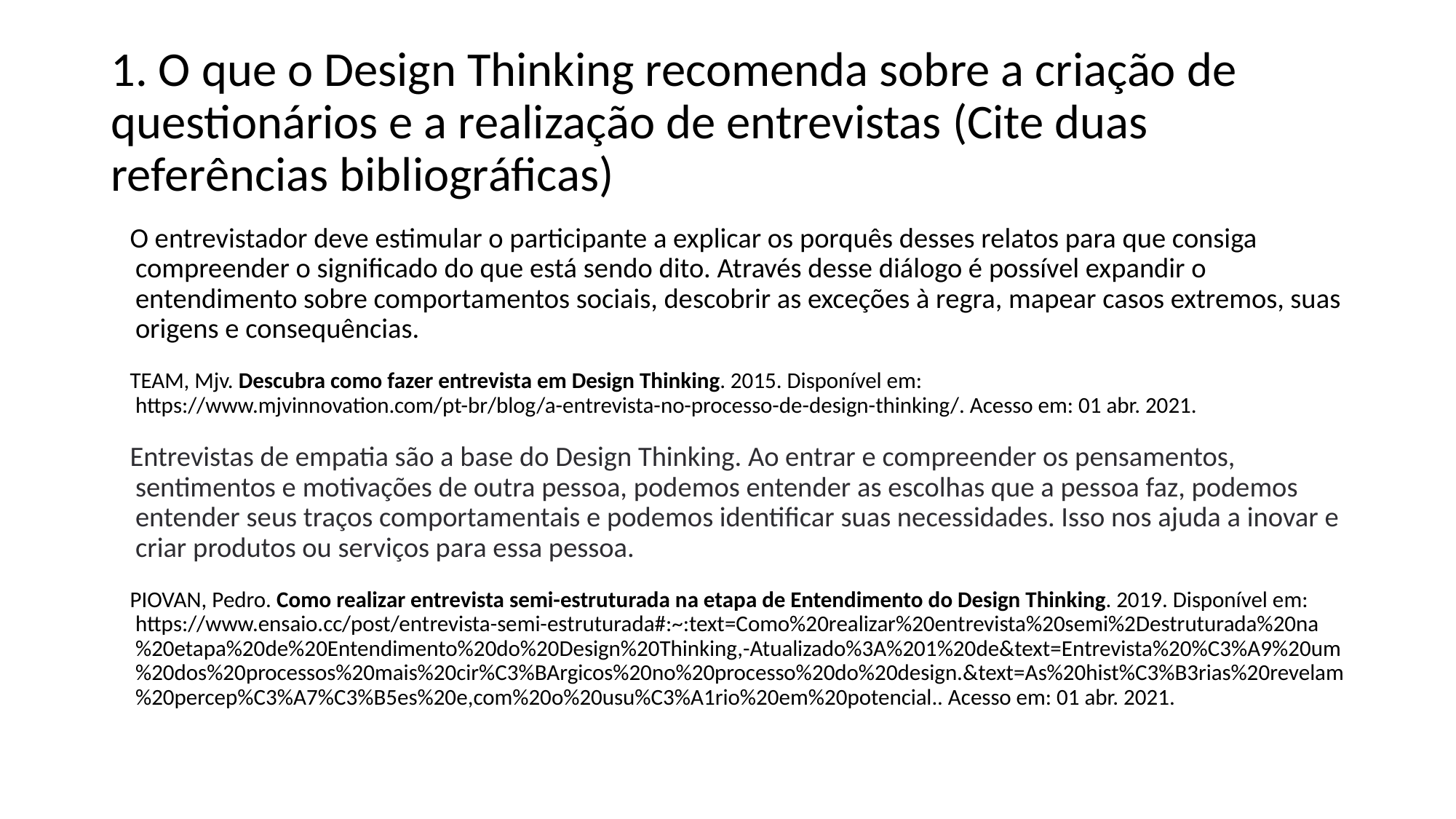

# 1. O que o Design Thinking recomenda sobre a criação de questionários e a realização de entrevistas (Cite duas referências bibliográficas)
O entrevistador deve estimular o participante a explicar os porquês desses relatos para que consiga compreender o significado do que está sendo dito. Através desse diálogo é possível expandir o entendimento sobre comportamentos sociais, descobrir as exceções à regra, mapear casos extremos, suas origens e consequências.

TEAM, Mjv. Descubra como fazer entrevista em Design Thinking. 2015. Disponível em: https://www.mjvinnovation.com/pt-br/blog/a-entrevista-no-processo-de-design-thinking/. Acesso em: 01 abr. 2021.

Entrevistas de empatia são a base do Design Thinking. Ao entrar e compreender os pensamentos, sentimentos e motivações de outra pessoa, podemos entender as escolhas que a pessoa faz, podemos entender seus traços comportamentais e podemos identificar suas necessidades. Isso nos ajuda a inovar e criar produtos ou serviços para essa pessoa.

PIOVAN, Pedro. Como realizar entrevista semi-estruturada na etapa de Entendimento do Design Thinking. 2019. Disponível em: https://www.ensaio.cc/post/entrevista-semi-estruturada#:~:text=Como%20realizar%20entrevista%20semi%2Destruturada%20na%20etapa%20de%20Entendimento%20do%20Design%20Thinking,-Atualizado%3A%201%20de&text=Entrevista%20%C3%A9%20um%20dos%20processos%20mais%20cir%C3%BArgicos%20no%20processo%20do%20design.&text=As%20hist%C3%B3rias%20revelam%20percep%C3%A7%C3%B5es%20e,com%20o%20usu%C3%A1rio%20em%20potencial.. Acesso em: 01 abr. 2021.